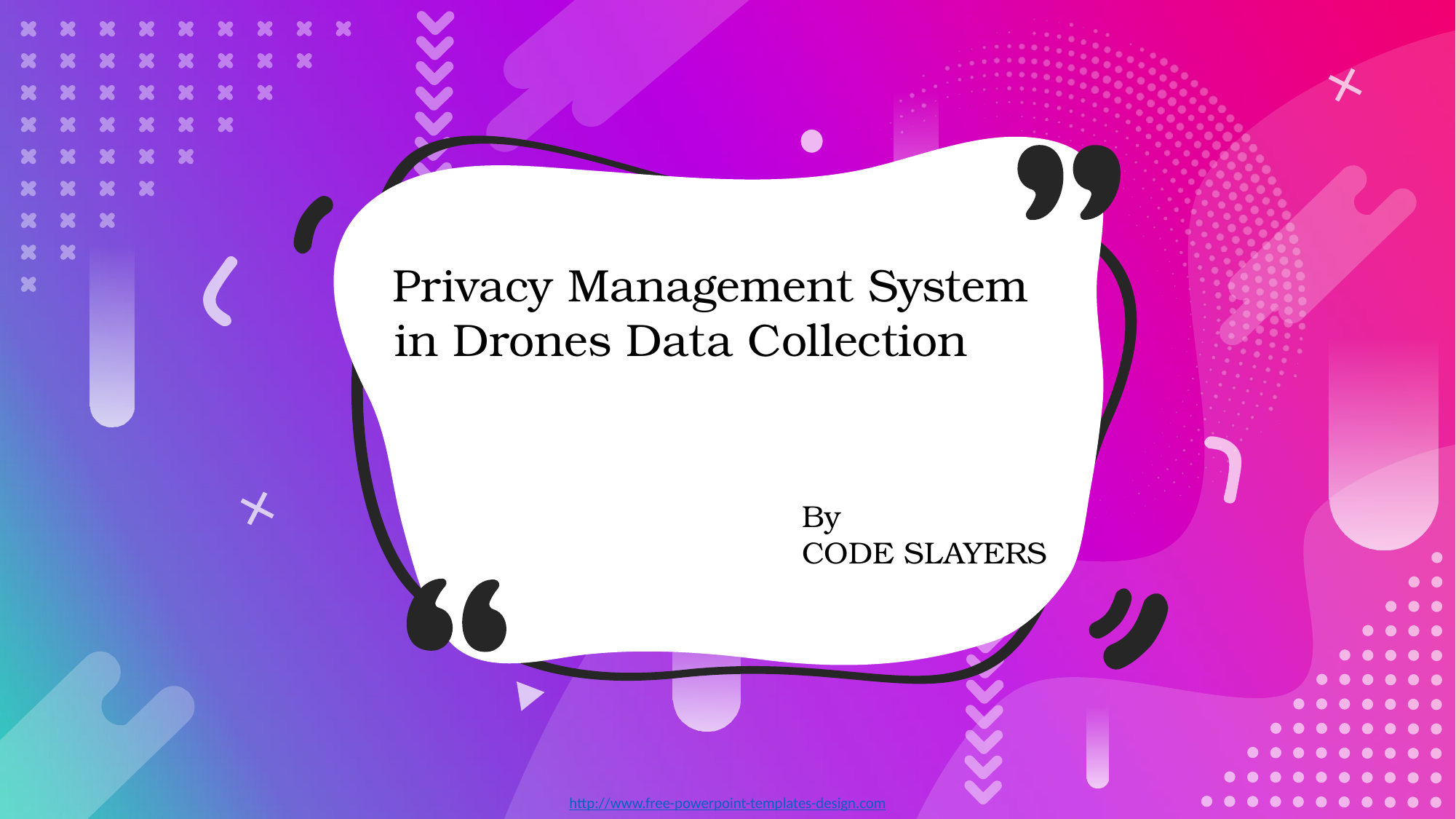

Privacy Management System
in Drones Data Collection
By
             By
             CODE SLAYERS

http://www.free-powerpoint-templates-design.com